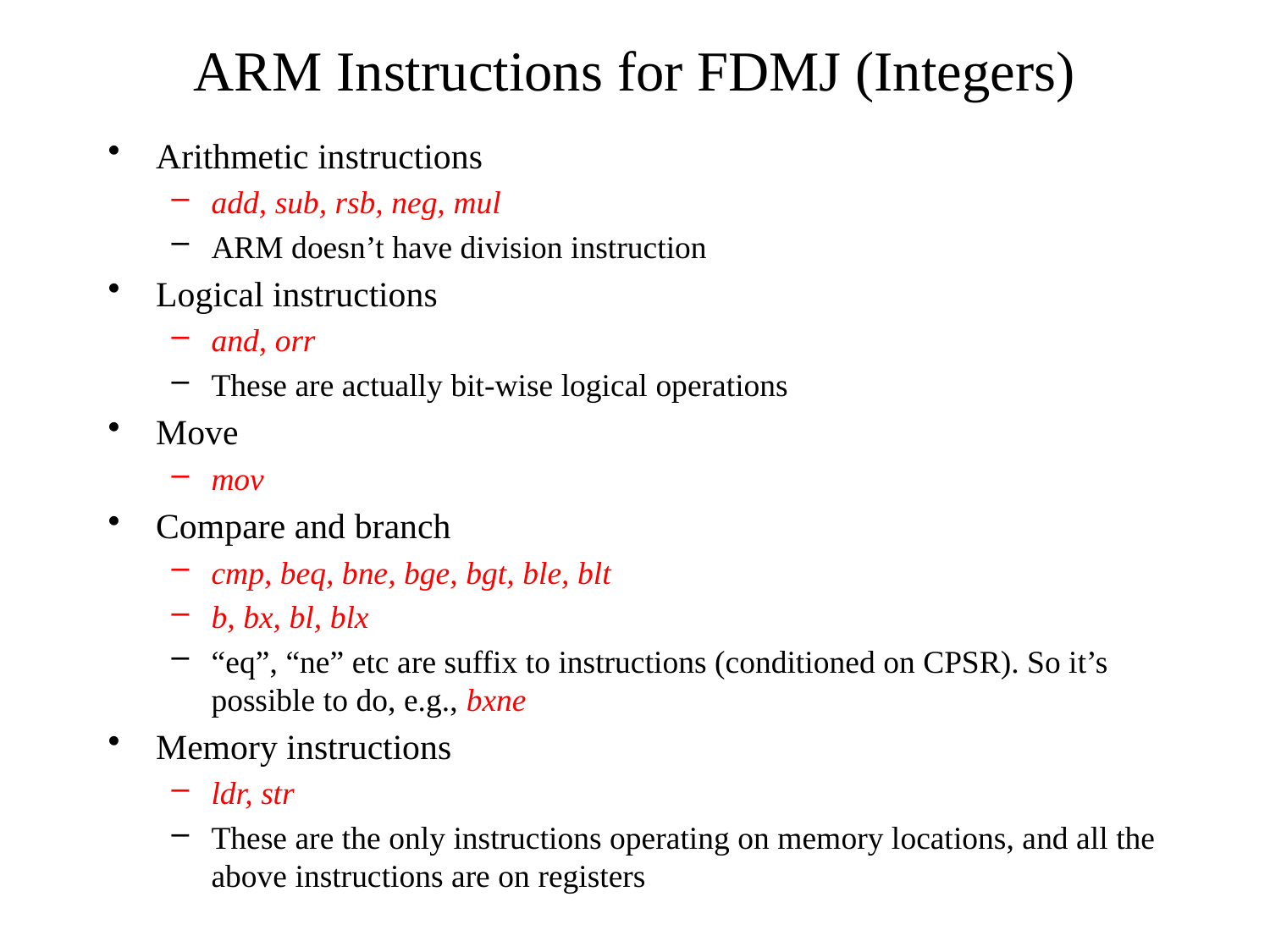

# ARM Instructions for FDMJ (Integers)
Arithmetic instructions
add, sub, rsb, neg, mul
ARM doesn’t have division instruction
Logical instructions
and, orr
These are actually bit-wise logical operations
Move
mov
Compare and branch
cmp, beq, bne, bge, bgt, ble, blt
b, bx, bl, blx
“eq”, “ne” etc are suffix to instructions (conditioned on CPSR). So it’s possible to do, e.g., bxne
Memory instructions
ldr, str
These are the only instructions operating on memory locations, and all the above instructions are on registers